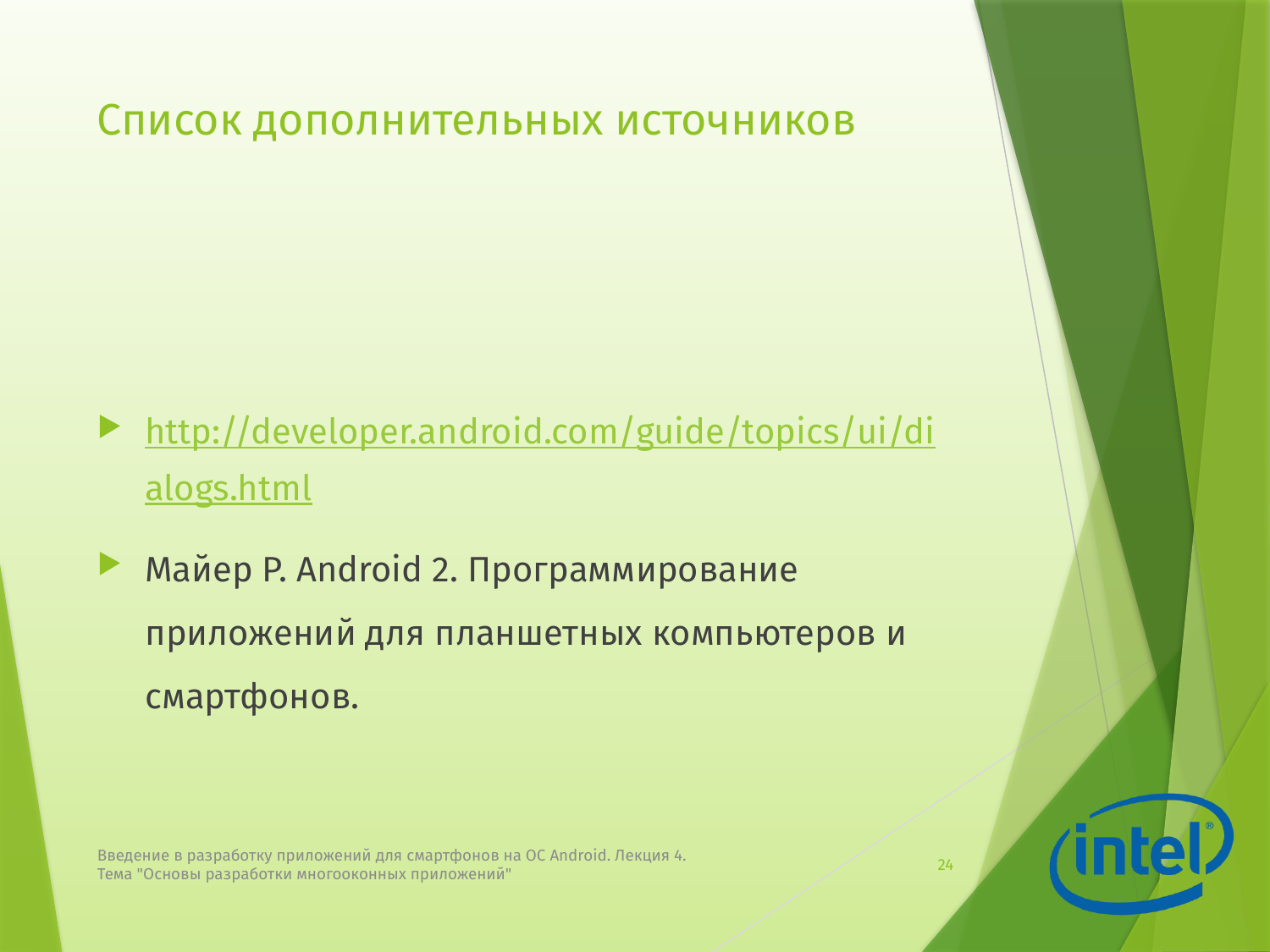

# Список дополнительных источников
http://developer.android.com/guide/topics/ui/dialogs.html
Майер Р. Android 2. Программирование приложений для планшетных компьютеров и смартфонов.
Введение в разработку приложений для смартфонов на ОС Android. Лекция 4. Тема "Основы разработки многооконных приложений"
24